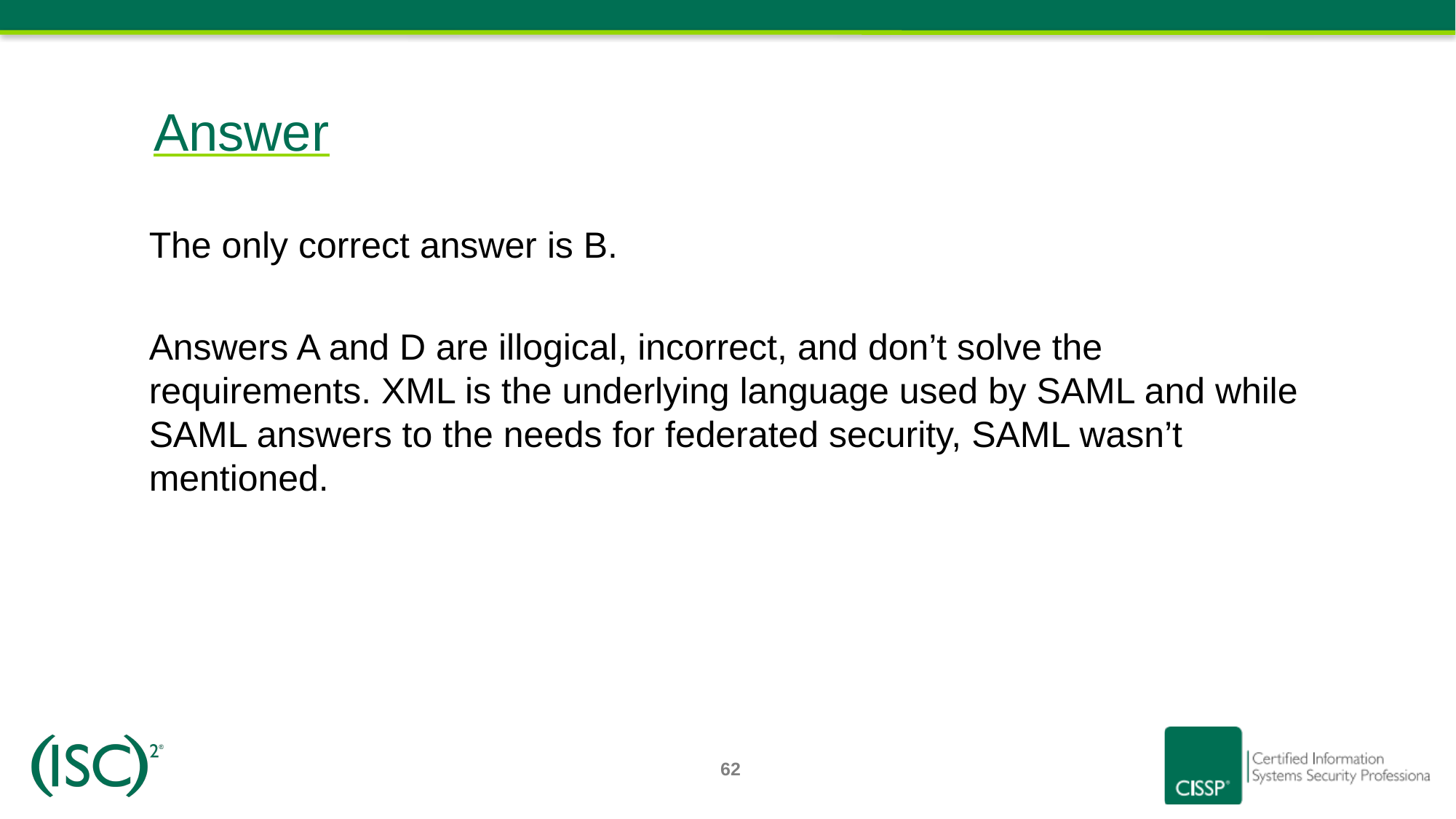

# Answer
The only correct answer is B.

Answers A and D are illogical, incorrect, and don’t solve the requirements. XML is the underlying language used by SAML and while SAML answers to the needs for federated security, SAML wasn’t mentioned.